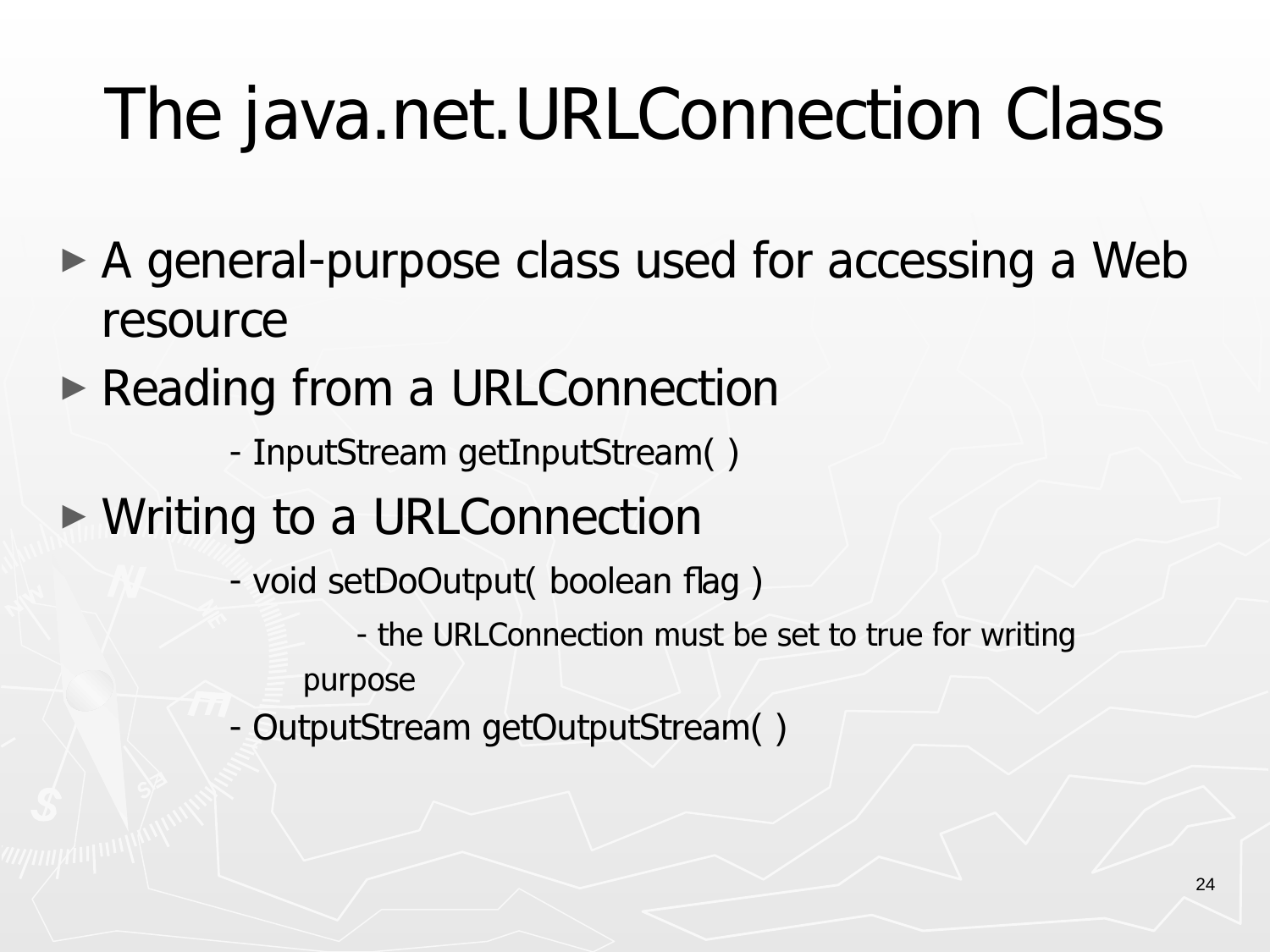

# The java.net.URLConnection Class
A general-purpose class used for accessing a Web resource
Reading from a URLConnection				- InputStream getInputStream( )
Writing to a URLConnection					- void setDoOutput( boolean flag )
			- the URLConnection must be set to true for writing
                         purpose
		- OutputStream getOutputStream( )

24